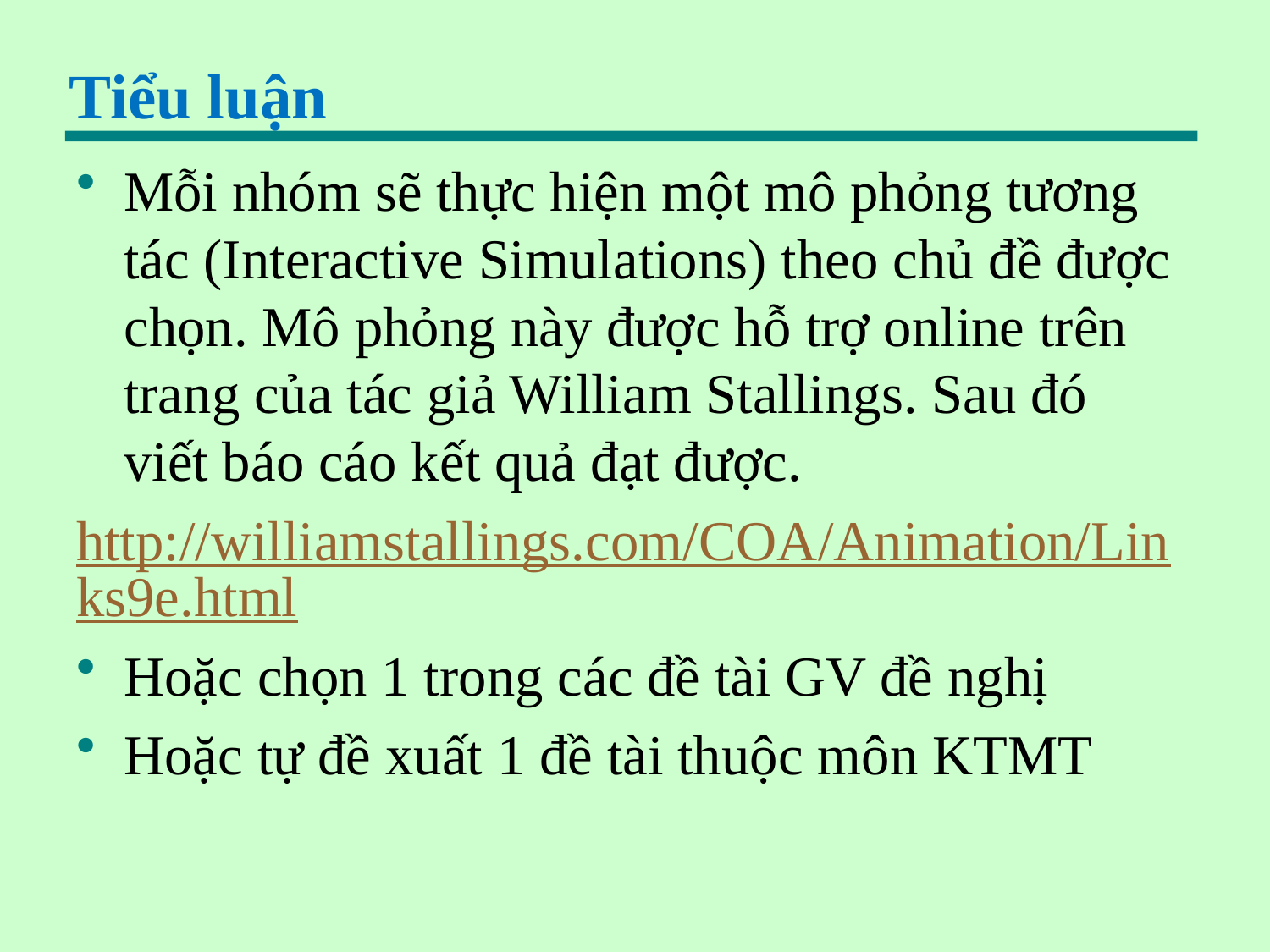

# Tiểu luận
Mỗi nhóm sẽ thực hiện một mô phỏng tương tác (Interactive Simulations) theo chủ đề được chọn. Mô phỏng này được hỗ trợ online trên trang của tác giả William Stallings. Sau đó viết báo cáo kết quả đạt được.
http://williamstallings.com/COA/Animation/Links9e.html
Hoặc chọn 1 trong các đề tài GV đề nghị
Hoặc tự đề xuất 1 đề tài thuộc môn KTMT